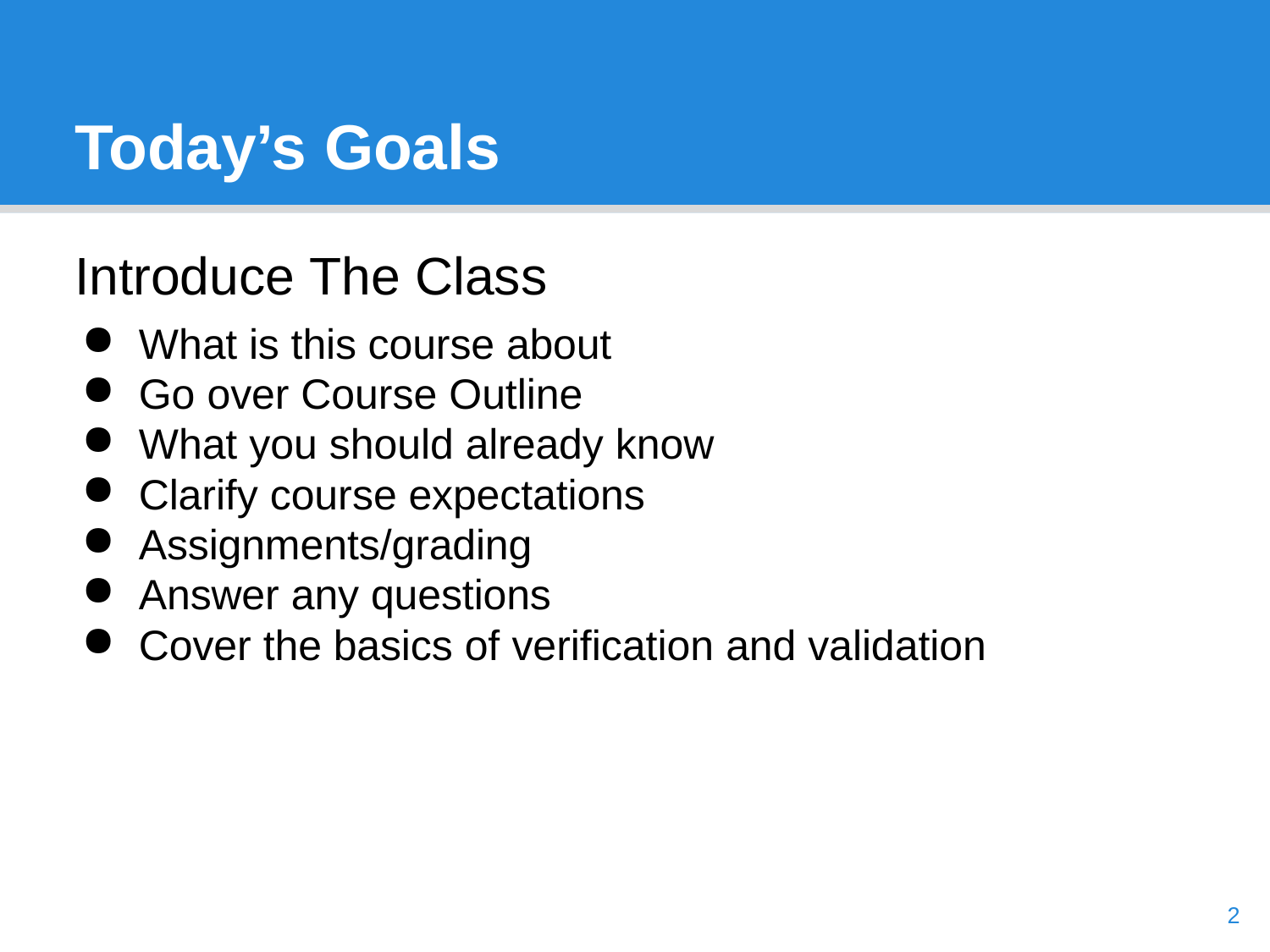

# Today’s Goals
Introduce The Class
What is this course about
Go over Course Outline
What you should already know
Clarify course expectations
Assignments/grading
Answer any questions
Cover the basics of verification and validation
2